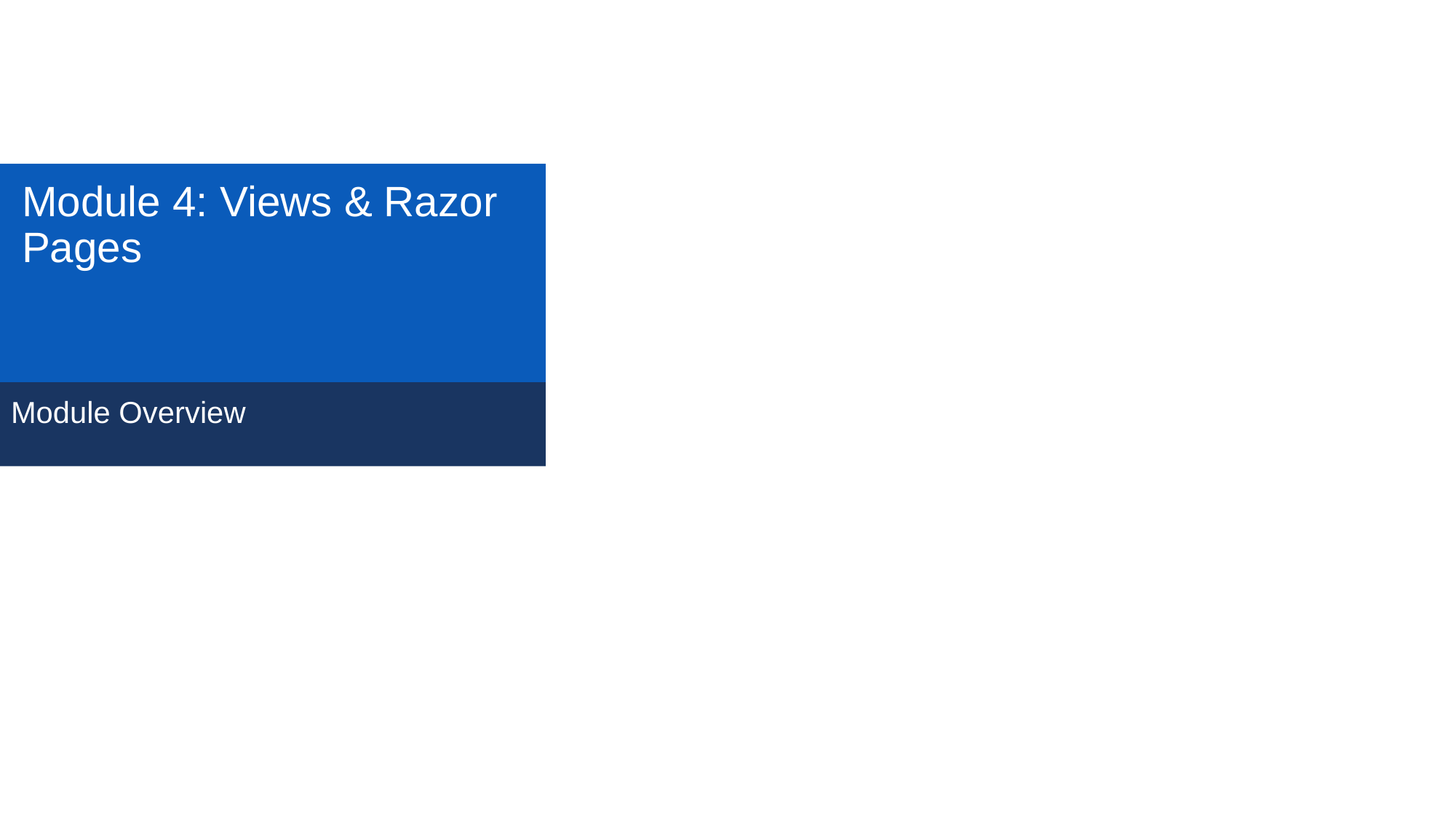

# Module 4: Views & Razor Pages
Module Overview